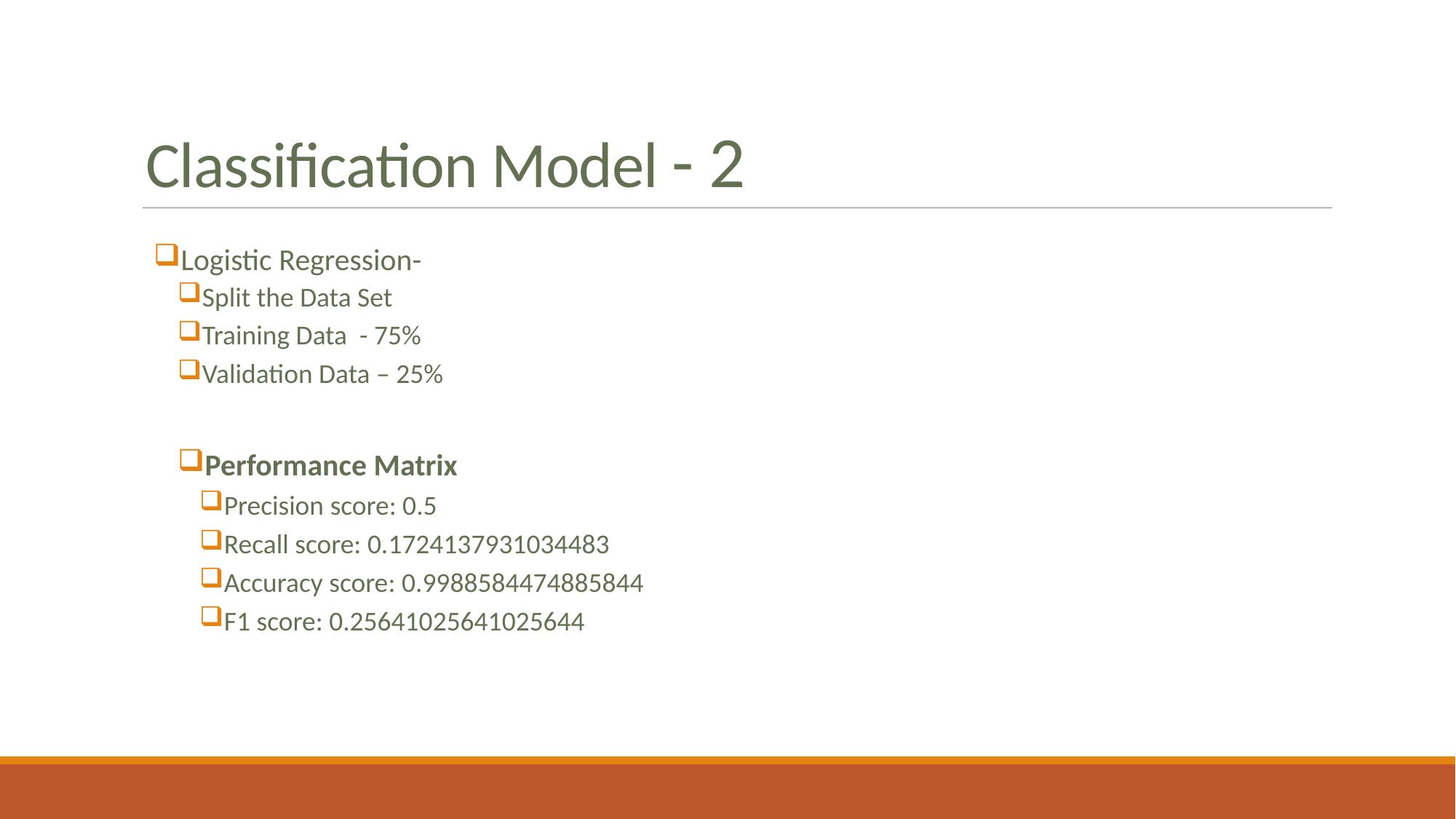

# Classification Model - 2
Logistic Regression-
Split the Data Set
Training Data  - 75%
Validation Data – 25%

Performance Matrix
Precision score: 0.5
Recall score: 0.1724137931034483
Accuracy score: 0.9988584474885844
F1 score: 0.25641025641025644